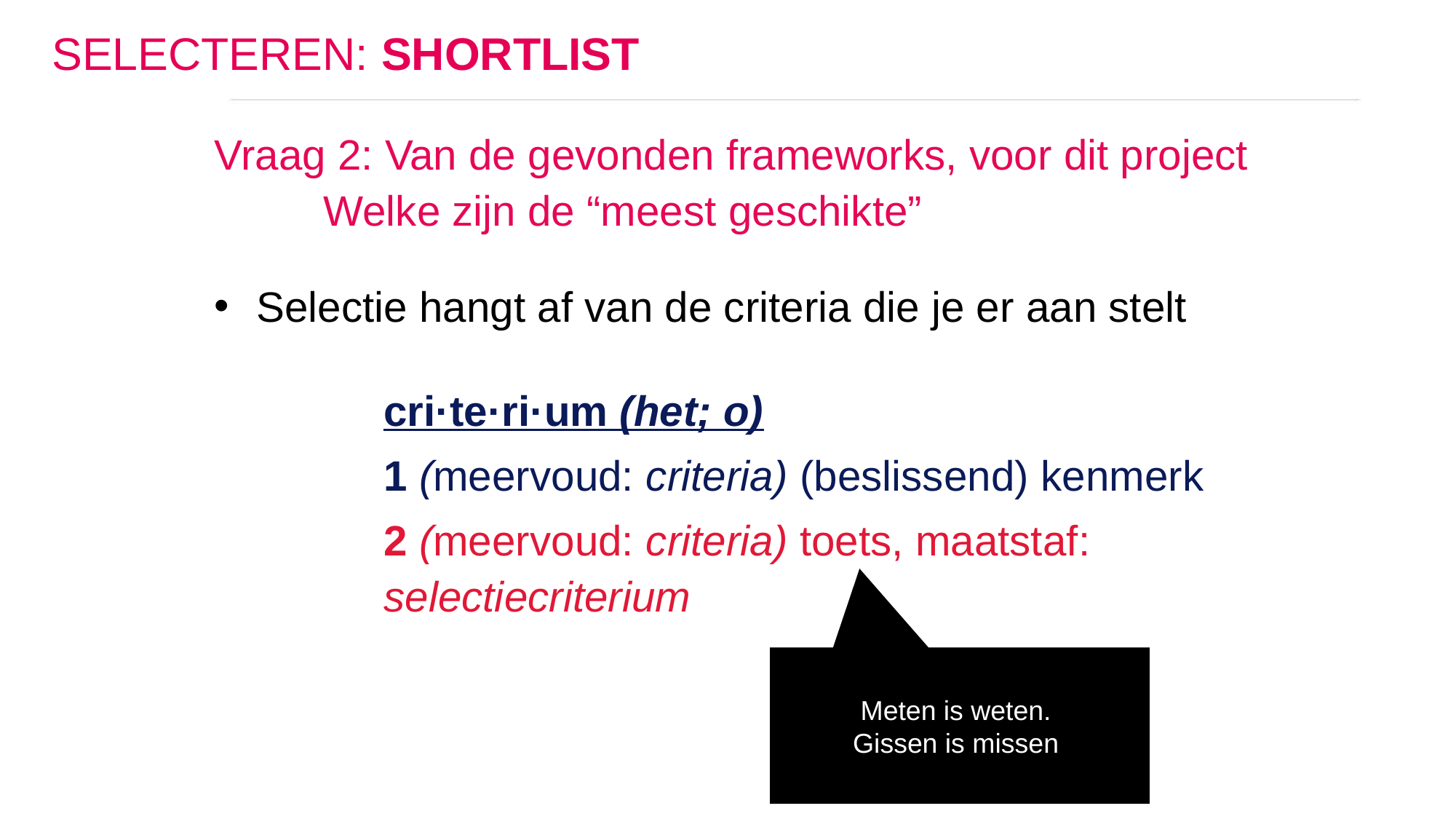

# Selecteren: Shortlist
Vraag 2: Van de gevonden frameworks, voor dit project
	Welke zijn de “meest geschikte”

Selectie hangt af van de criteria die je er aan stelt

cri·te·ri·um (het; o)
1 (meervoud: criteria) (beslissend) kenmerk
2 (meervoud: criteria) toets, maatstaf: selectiecriterium

Meten is weten.
Gissen is missen